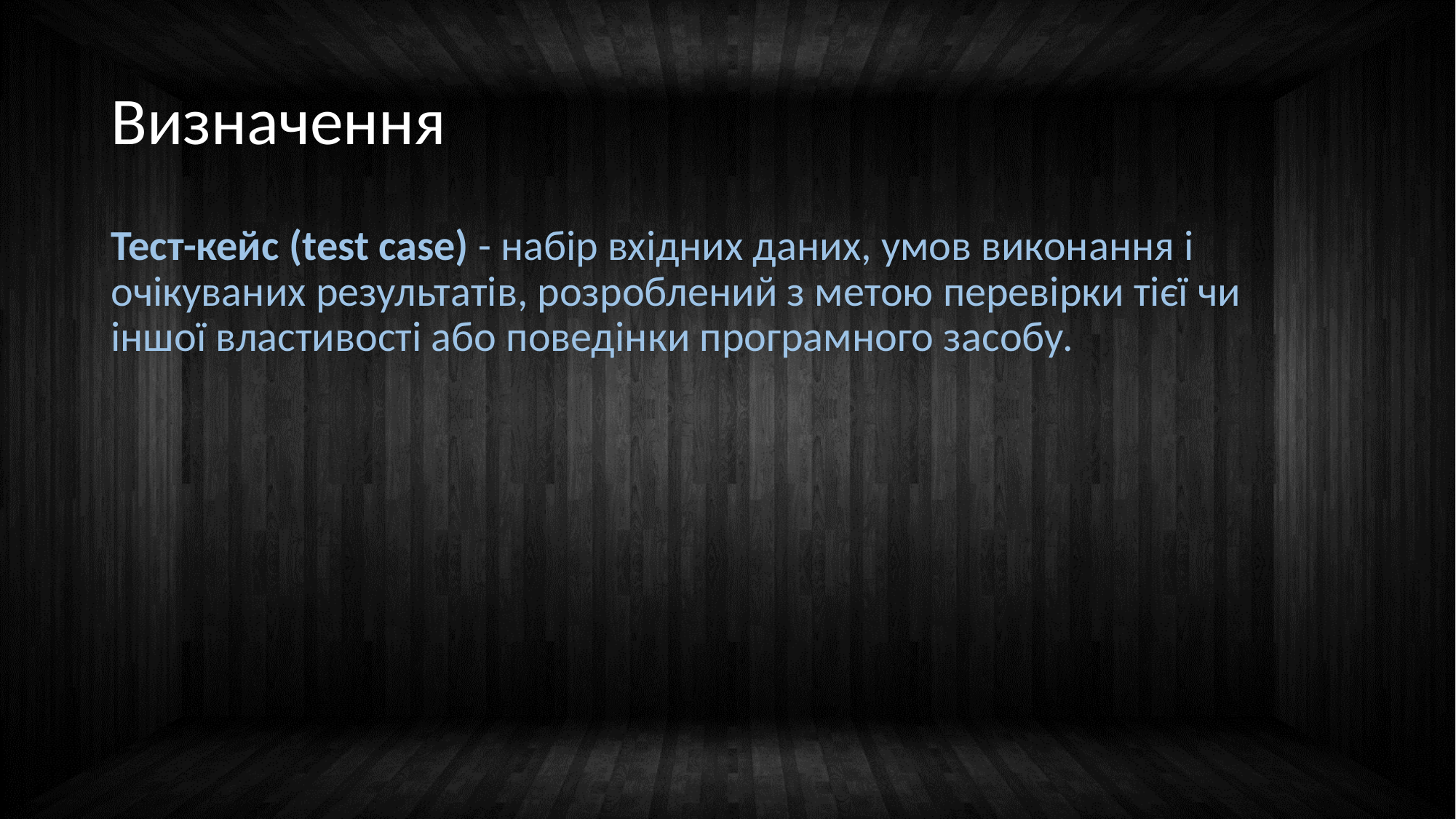

# Визначення
Тест-кейс (test case) - набір вхідних даних, умов виконання і очікуваних результатів, розроблений з метою перевірки тієї чи іншої властивості або поведінки програмного засобу.